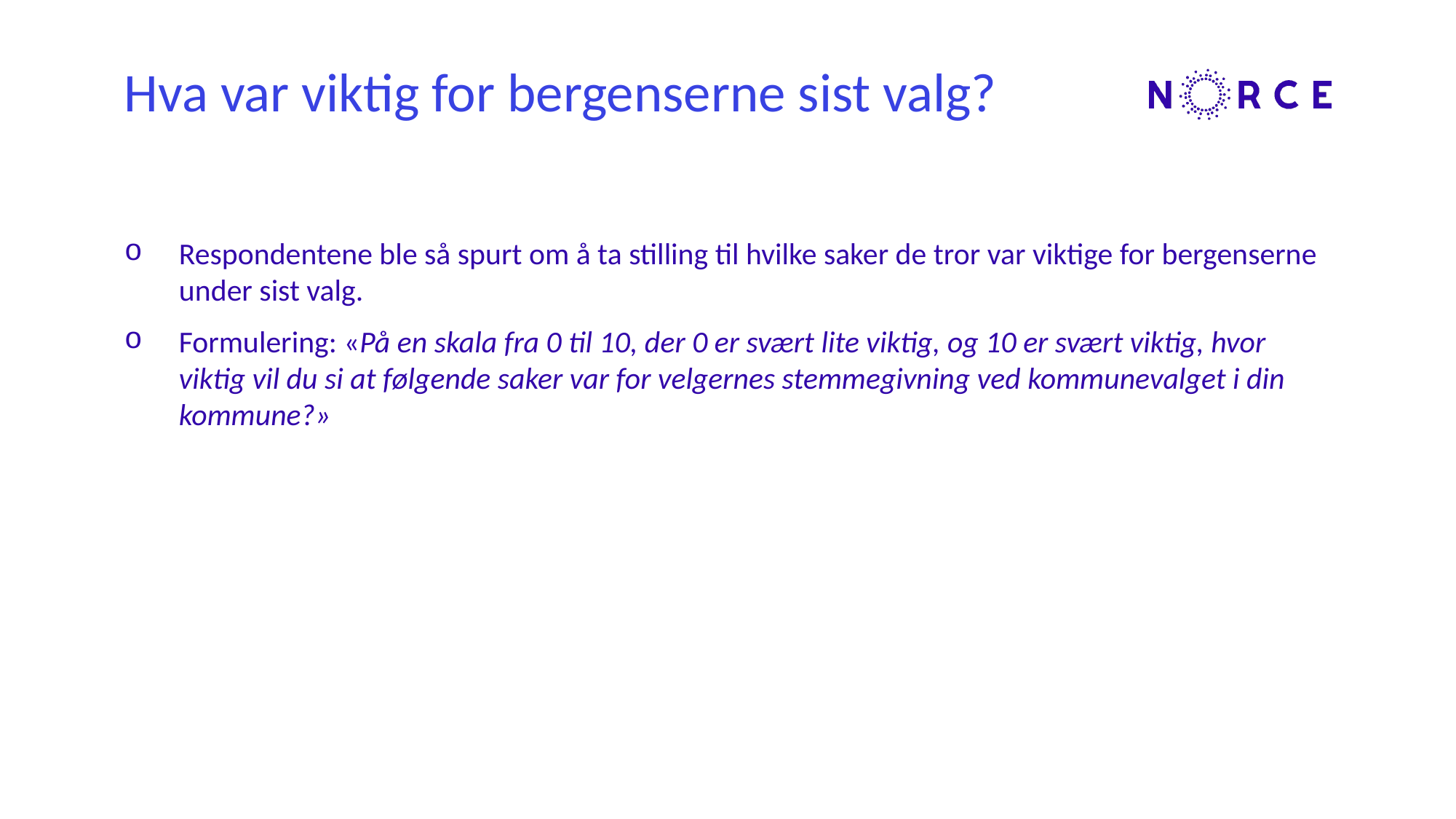

# Hva var viktig for bergenserne sist valg?
Respondentene ble så spurt om å ta stilling til hvilke saker de tror var viktige for bergenserne under sist valg.
Formulering: «På en skala fra 0 til 10, der 0 er svært lite viktig, og 10 er svært viktig, hvor viktig vil du si at følgende saker var for velgernes stemmegivning ved kommunevalget i din kommune?»